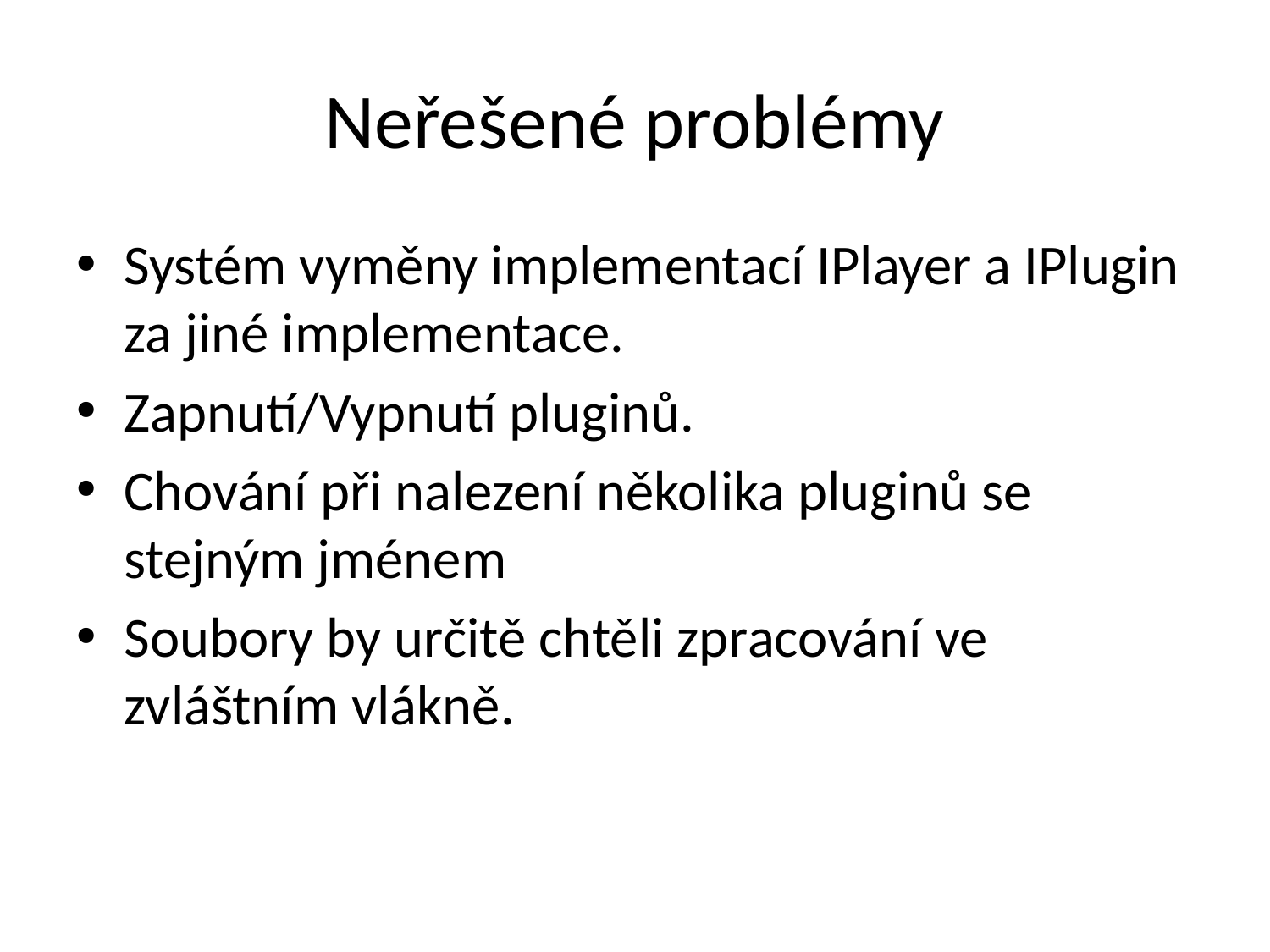

# Neřešené problémy
Systém vyměny implementací IPlayer a IPlugin za jiné implementace.
Zapnutí/Vypnutí pluginů.
Chování při nalezení několika pluginů se stejným jménem
Soubory by určitě chtěli zpracování ve zvláštním vlákně.